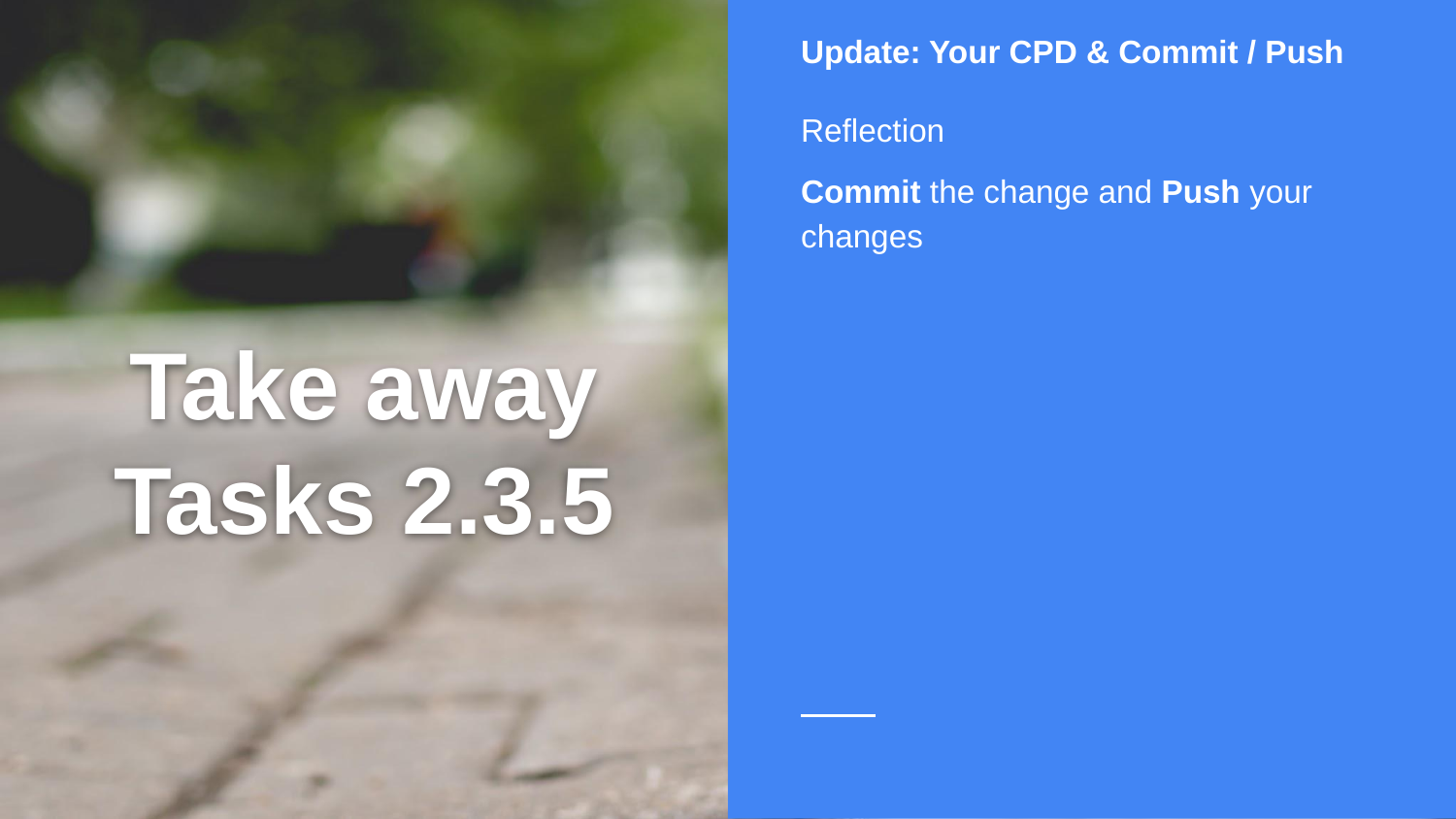

Update: Your CPD & Commit / Push
Reflection
Commit the change and Push your changes

# Take away Tasks 2.3.5